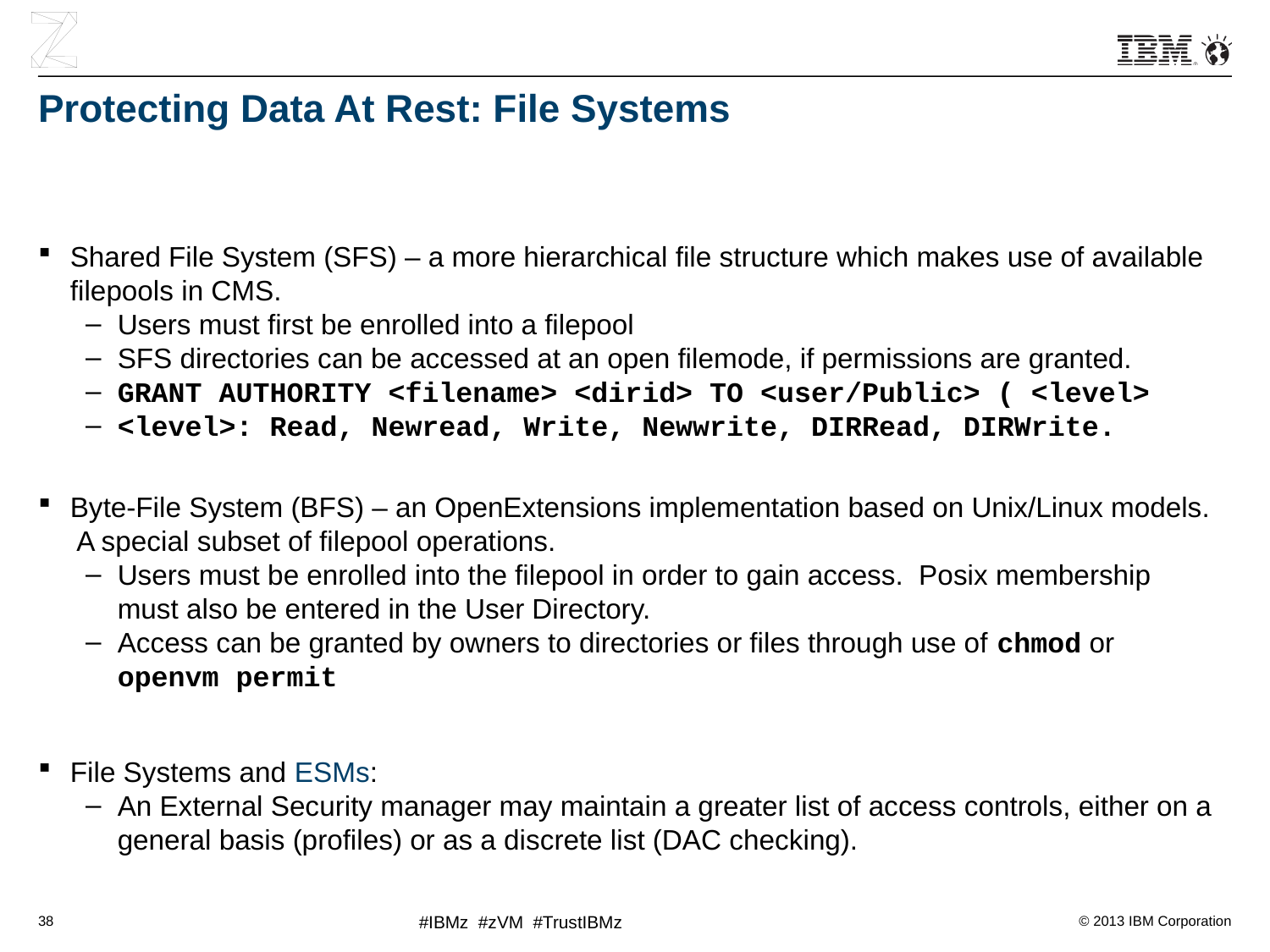

# Protecting Data At Rest: File Systems
Shared File System (SFS) – a more hierarchical file structure which makes use of available filepools in CMS.
Users must first be enrolled into a filepool
SFS directories can be accessed at an open filemode, if permissions are granted.
GRANT AUTHORITY <filename> <dirid> TO <user/Public> ( <level>
<level>: Read, Newread, Write, Newwrite, DIRRead, DIRWrite.
Byte-File System (BFS) – an OpenExtensions implementation based on Unix/Linux models.  A special subset of filepool operations.
Users must be enrolled into the filepool in order to gain access.  Posix membership must also be entered in the User Directory.
Access can be granted by owners to directories or files through use of chmod or
openvm permit

File Systems and ESMs:
An External Security manager may maintain a greater list of access controls, either on a general basis (profiles) or as a discrete list (DAC checking).
38
#IBMz  #zVM  #TrustIBMz